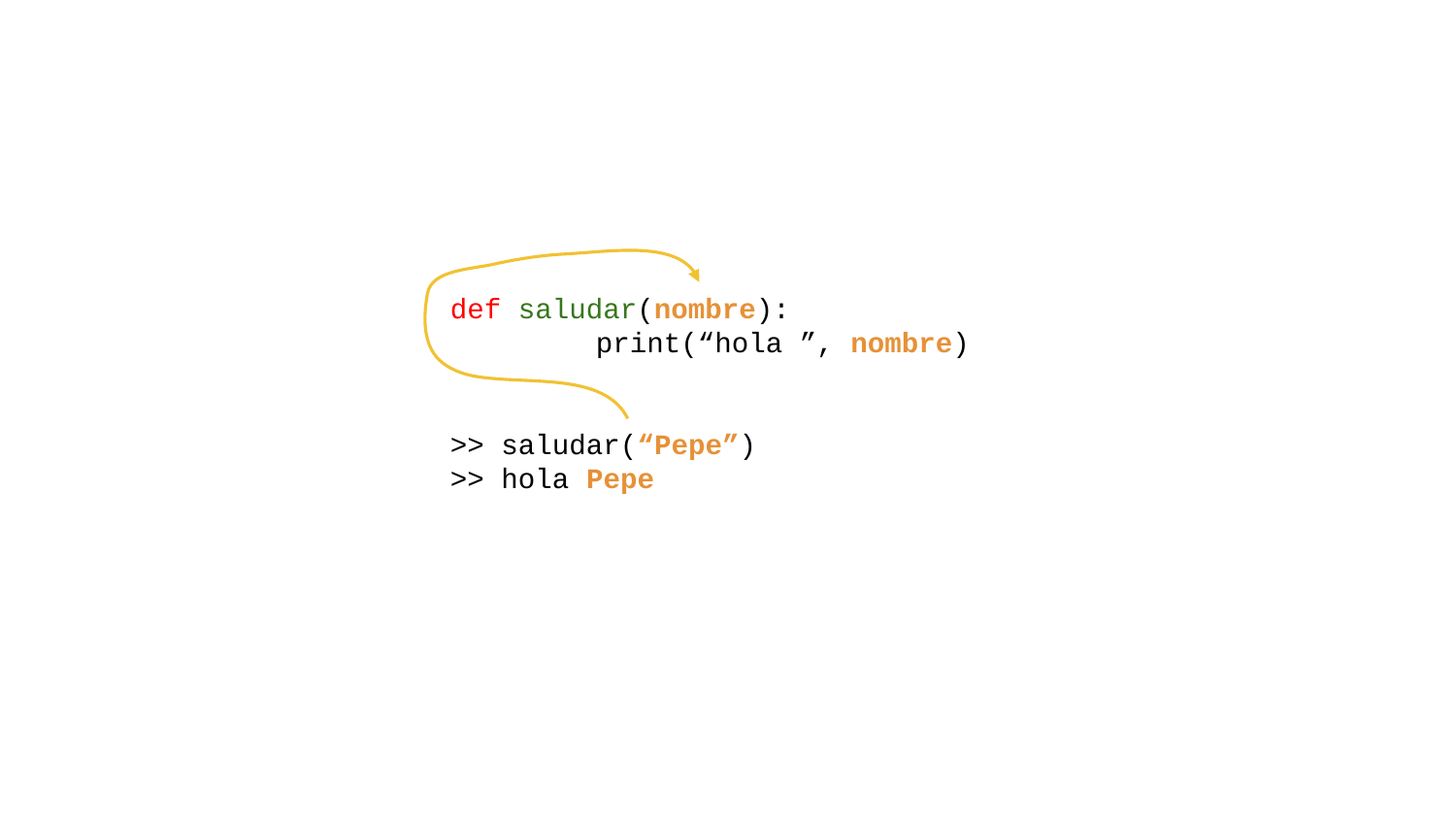

def saludar(nombre):
	print(“hola ”, nombre)

>> saludar(“Pepe”)
>> hola Pepe